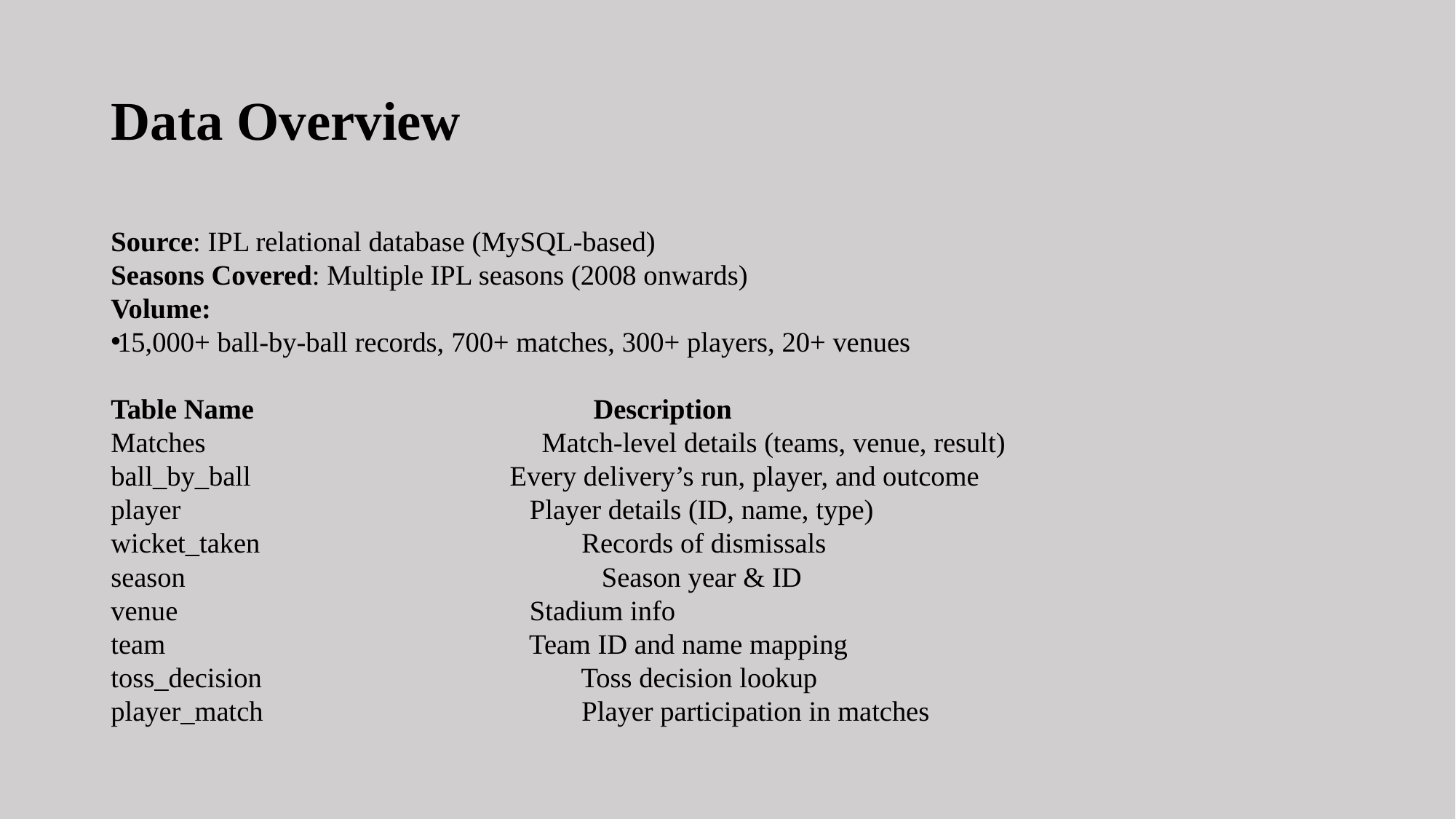

# Data Overview
Source: IPL relational database (MySQL-based)
Seasons Covered: Multiple IPL seasons (2008 onwards)
Volume:
15,000+ ball-by-ball records, 700+ matches, 300+ players, 20+ venues

Table Name                                                Description
Matches                                     	          Match-level details (teams, venue, result)
ball_by_ball	                                    Every delivery’s run, player, and outcome
player	                                                 Player details (ID, name, type)
wicket_taken	                                    Records of dismissals
season	                                                 Season year & ID
venue	                                                 Stadium info
team	                                                 Team ID and name mapping
toss_decision	                                    Toss decision lookup
player_match	                                    Player participation in matches